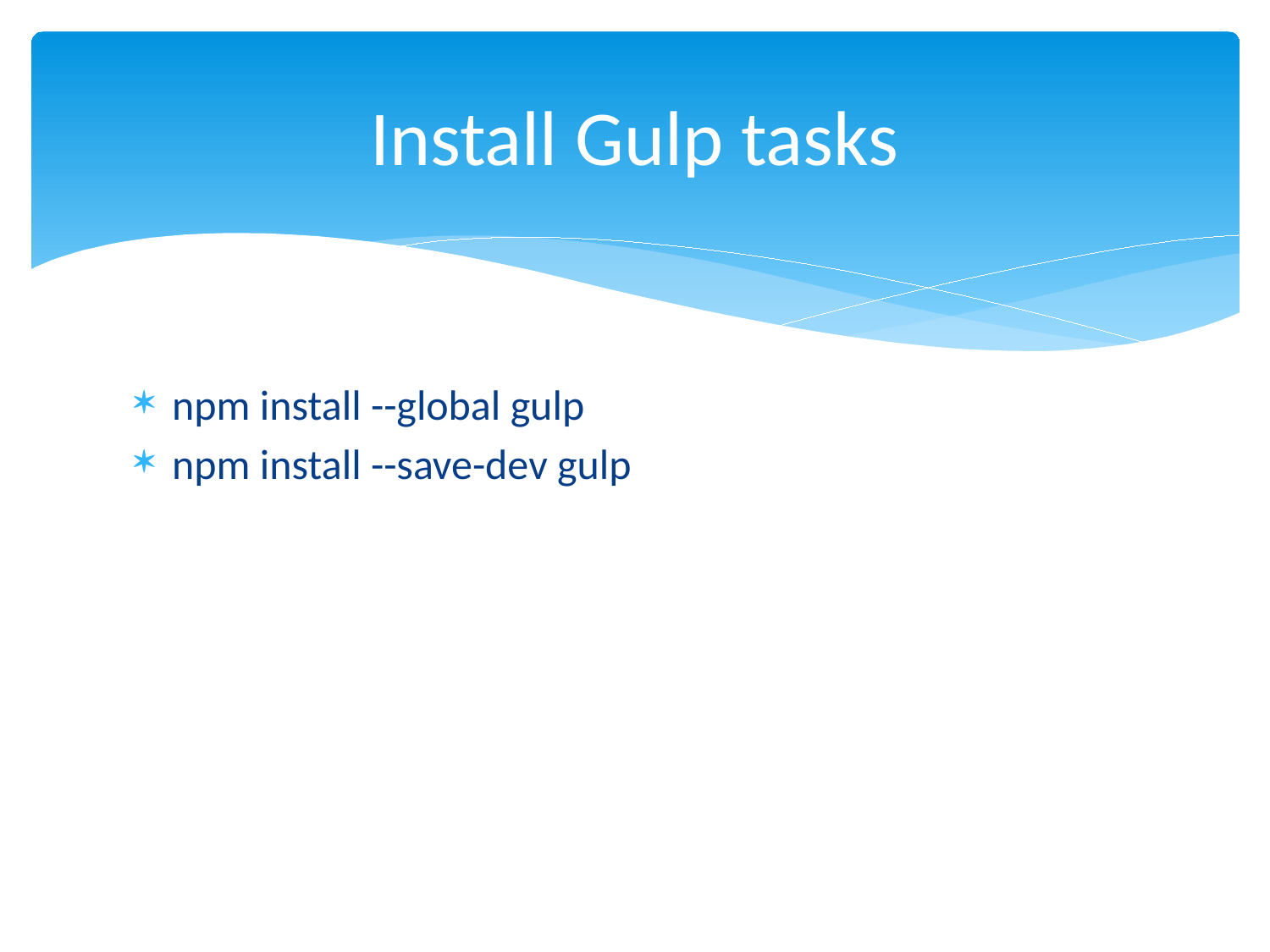

# Install Gulp tasks
npm install --global gulp
npm install --save-dev gulp